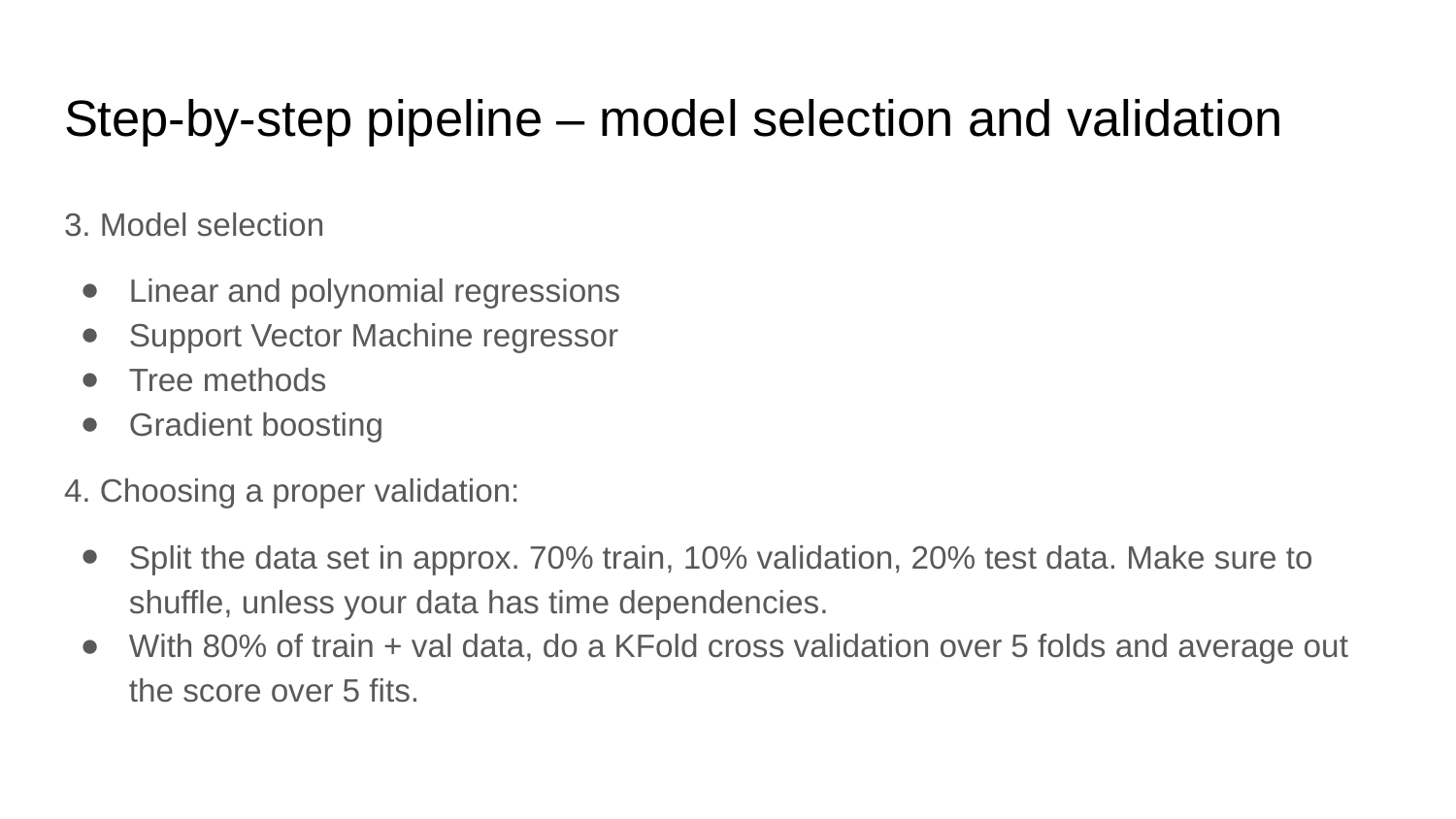

# Step-by-step pipeline – model selection and validation

3. Model selection
Linear and polynomial regressions
Support Vector Machine regressor
Tree methods
Gradient boosting
4. Choosing a proper validation:
Split the data set in approx. 70% train, 10% validation, 20% test data. Make sure to shuffle, unless your data has time dependencies.
With 80% of train + val data, do a KFold cross validation over 5 folds and average out the score over 5 fits.